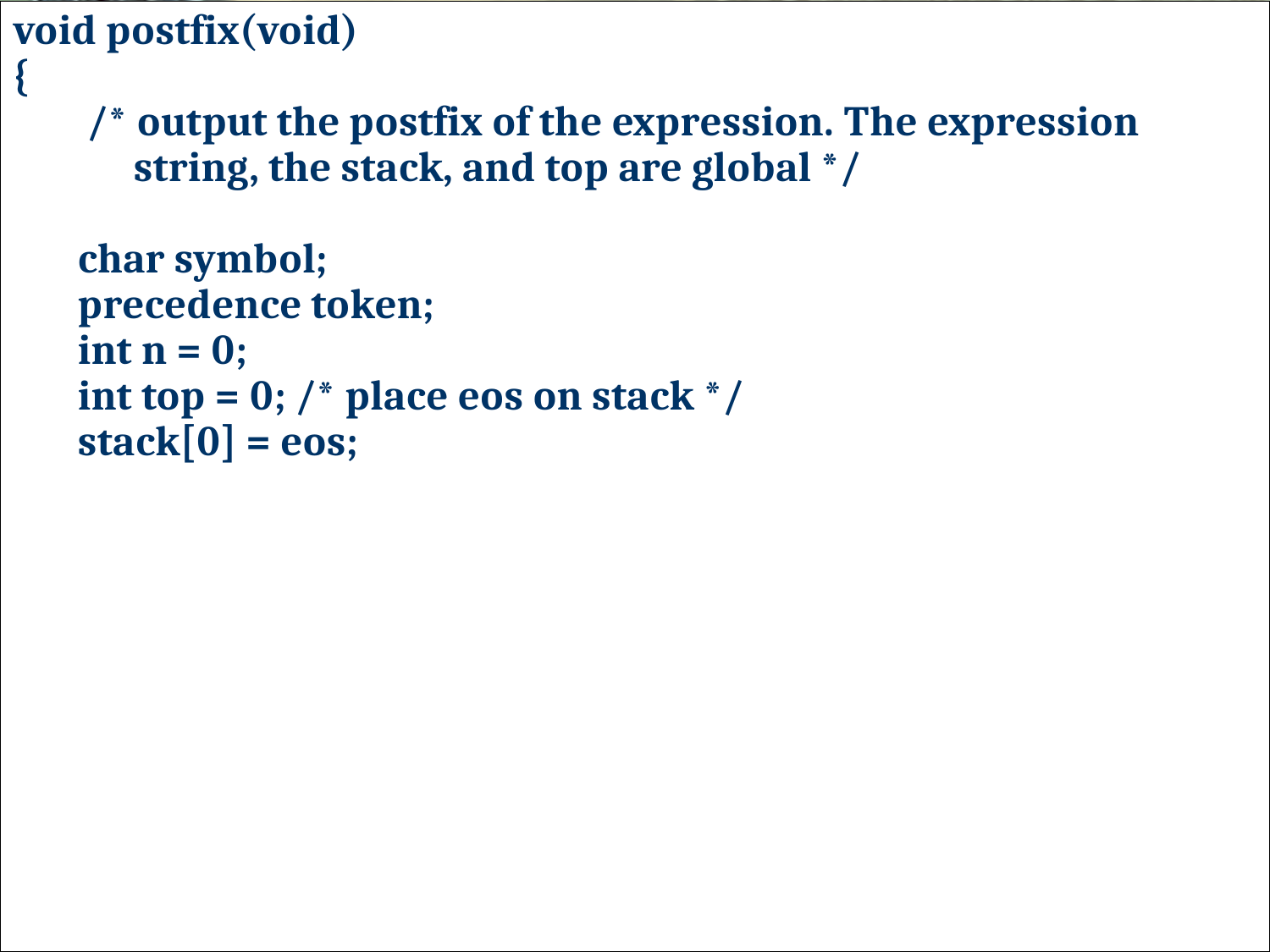

# void postfix(void) { /* output the postfix of the expression. The expression string, the stack, and top are global */ char symbol; precedence token; int n = 0; int top = 0; /* place eos on stack */ stack[0] = eos;
44